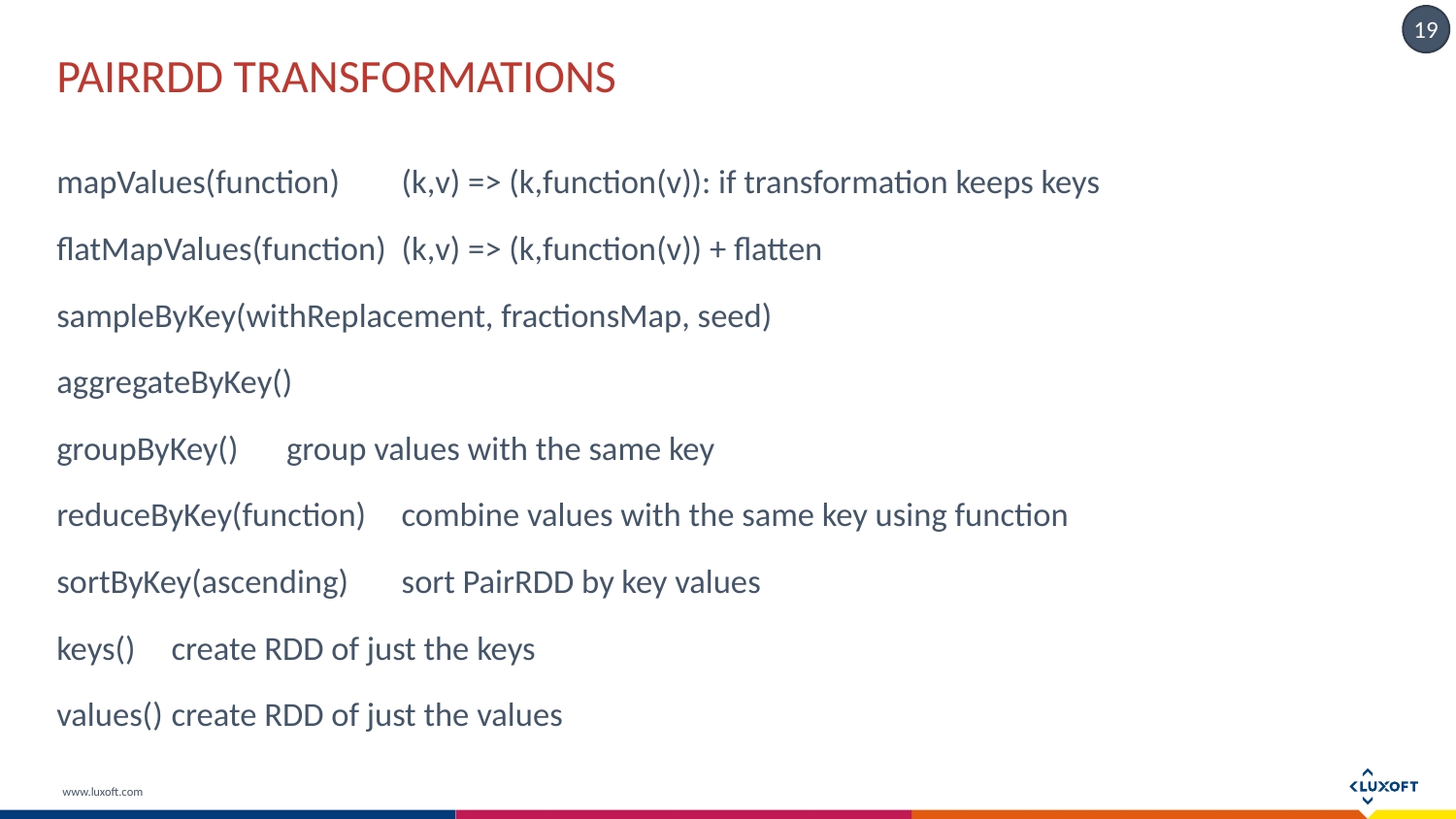

# PAIRRDD TRANSFORMATIONS
mapValues(function)	(k,v) => (k,function(v)): if transformation keeps keys
flatMapValues(function)	(k,v) => (k,function(v)) + flatten
sampleByKey(withReplacement, fractionsMap, seed)
aggregateByKey()
groupByKey()		group values with the same key
reduceByKey(function)	combine values with the same key using function
sortByKey(ascending)	sort PairRDD by key values
keys()				create RDD of just the keys
values()			create RDD of just the values